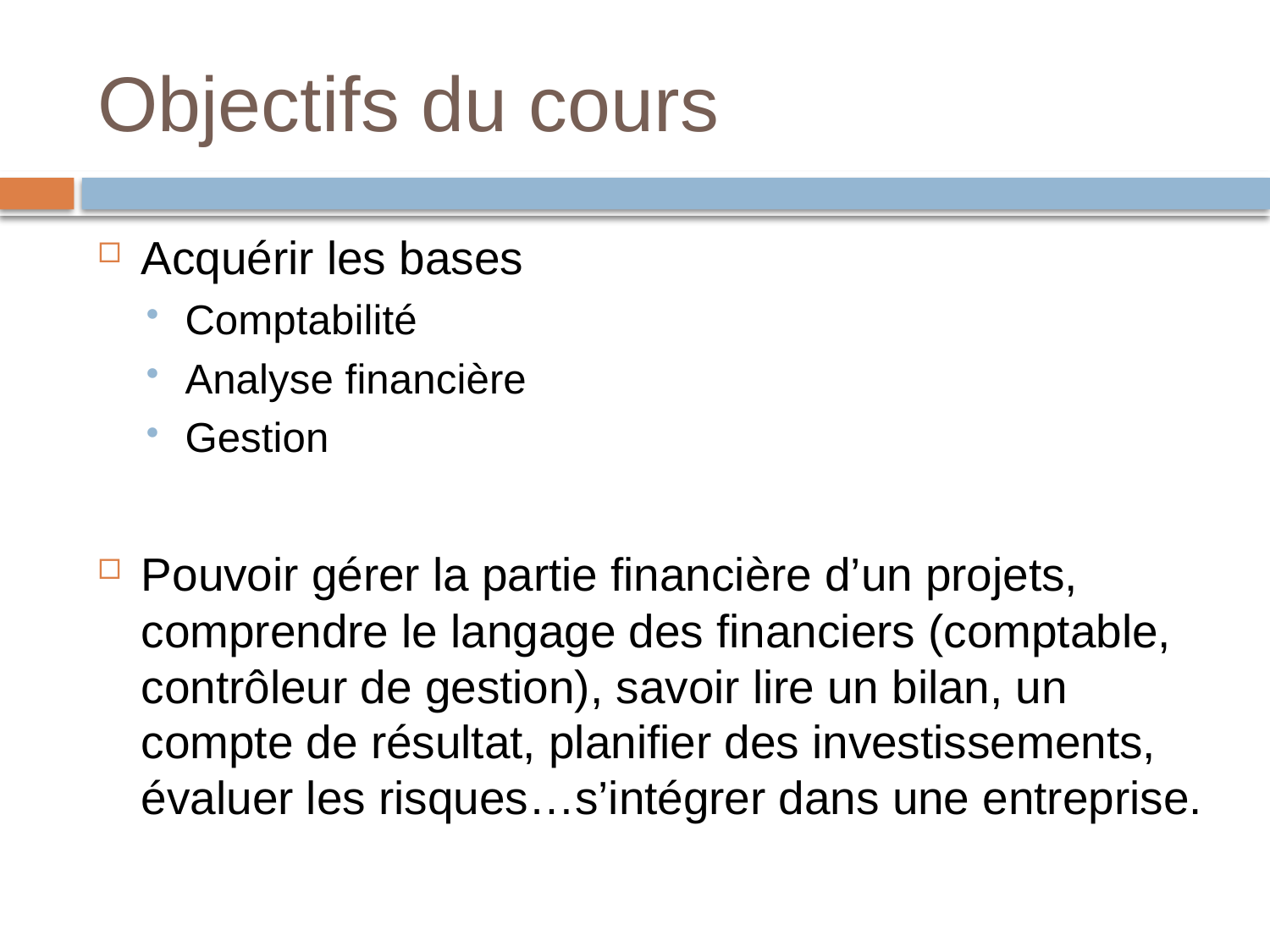

# Objectifs du cours
Acquérir les bases
Comptabilité
Analyse financière
Gestion

Pouvoir gérer la partie financière d’un projets, comprendre le langage des financiers (comptable, contrôleur de gestion), savoir lire un bilan, un compte de résultat, planifier des investissements, évaluer les risques…s’intégrer dans une entreprise.